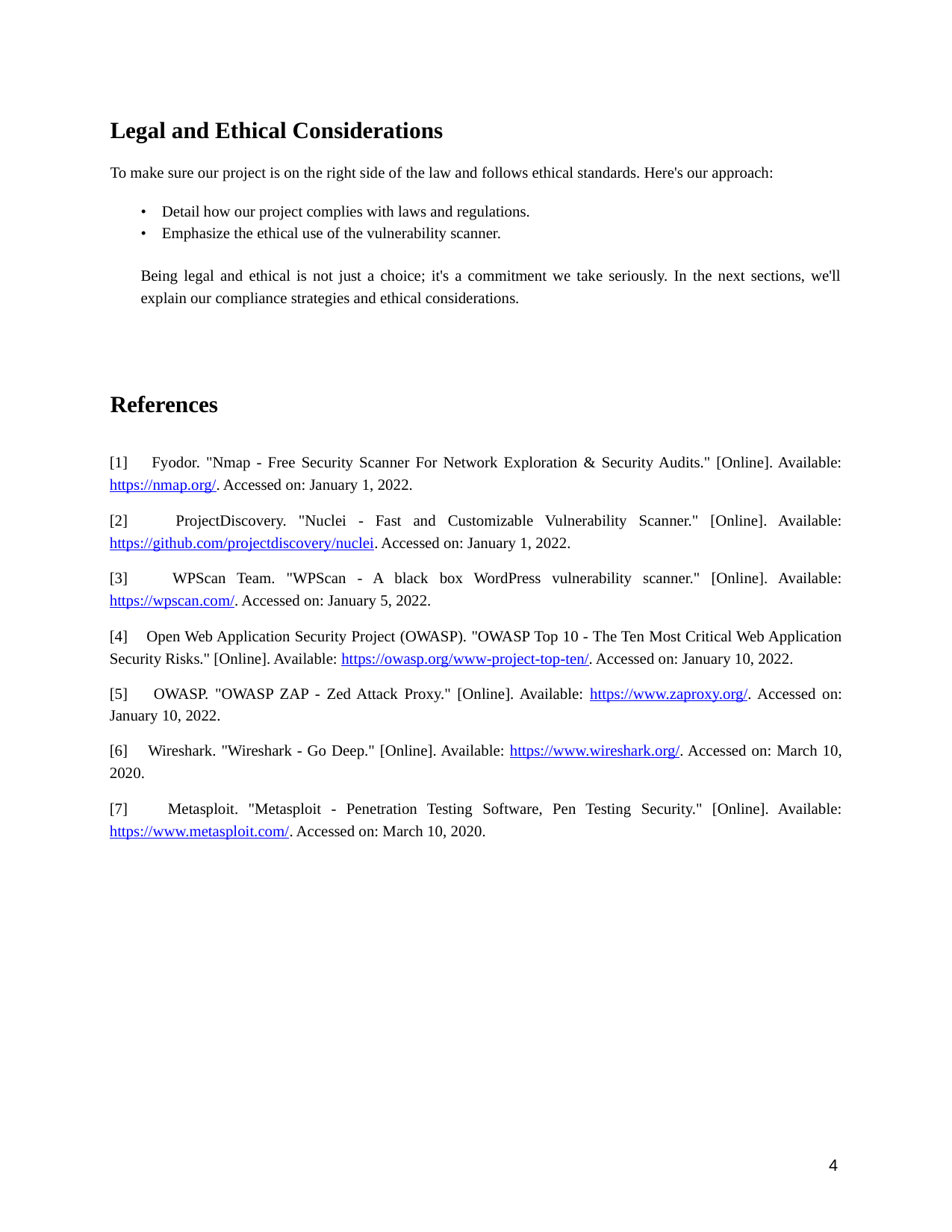

Legal and Ethical Considerations
To make sure our project is on the right side of the law and follows ethical standards. Here's our approach:
•    Detail how our project complies with laws and regulations.
•    Emphasize the ethical use of the vulnerability scanner.
Being legal and ethical is not just a choice; it's a commitment we take seriously. In the next sections, we'll explain our compliance strategies and ethical considerations.
References
[1]    Fyodor. "Nmap - Free Security Scanner For Network Exploration & Security Audits." [Online]. Available: https://nmap.org/. Accessed on: January 1, 2022.
[2]    ProjectDiscovery. "Nuclei - Fast and Customizable Vulnerability Scanner." [Online]. Available: https://github.com/projectdiscovery/nuclei. Accessed on: January 1, 2022.
[3]    WPScan Team. "WPScan - A black box WordPress vulnerability scanner." [Online]. Available: https://wpscan.com/. Accessed on: January 5, 2022.
[4]    Open Web Application Security Project (OWASP). "OWASP Top 10 - The Ten Most Critical Web Application Security Risks." [Online]. Available: https://owasp.org/www-project-top-ten/. Accessed on: January 10, 2022.
[5]    OWASP. "OWASP ZAP - Zed Attack Proxy." [Online]. Available: https://www.zaproxy.org/. Accessed on: January 10, 2022.
[6]    Wireshark. "Wireshark - Go Deep." [Online]. Available: https://www.wireshark.org/. Accessed on: March 10, 2020.
[7]    Metasploit. "Metasploit - Penetration Testing Software, Pen Testing Security." [Online]. Available: https://www.metasploit.com/. Accessed on: March 10, 2020.
4